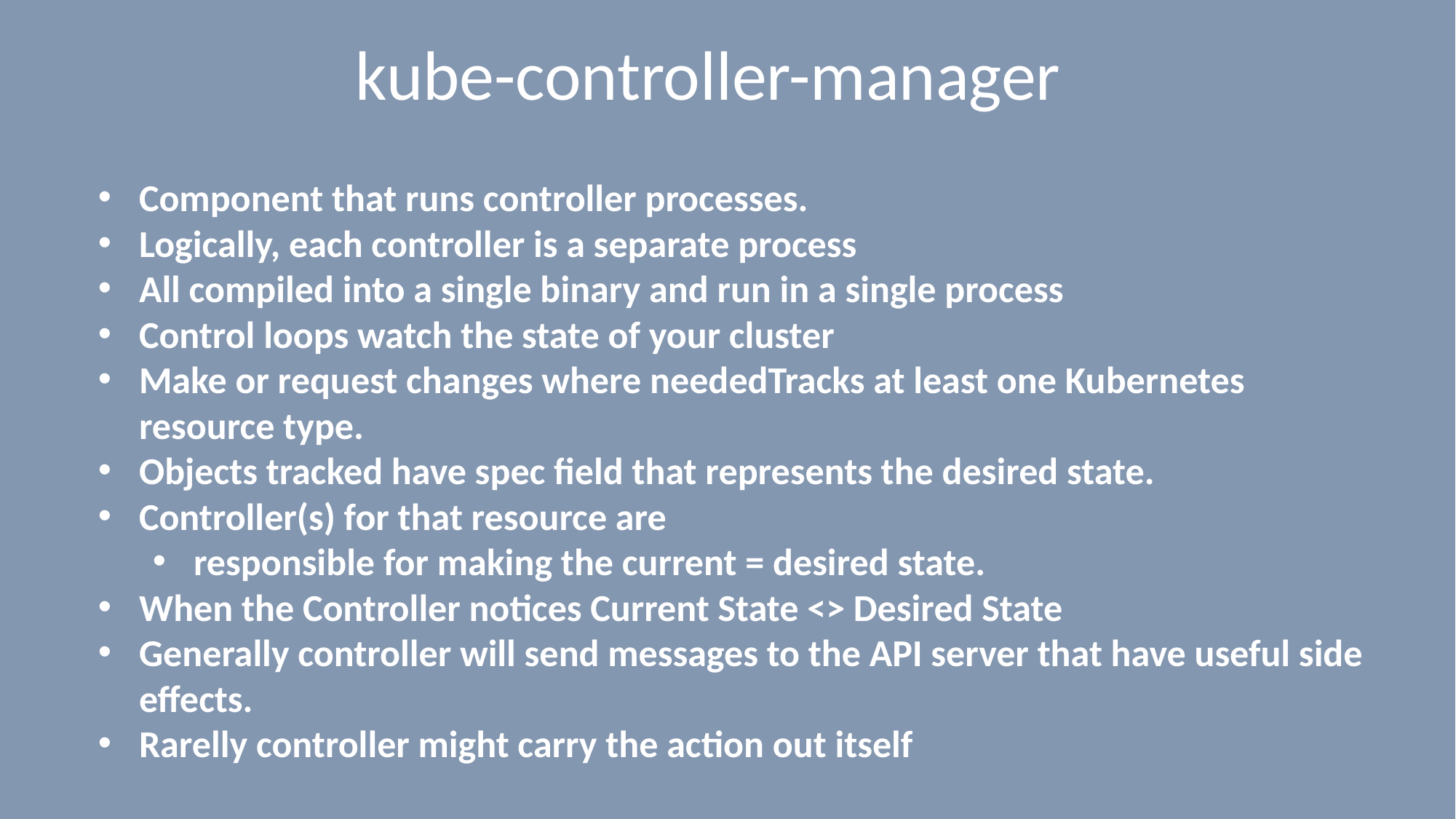

# kube-controller-manager
Component that runs controller processes.
Logically, each controller is a separate process
All compiled into a single binary and run in a single process
Control loops watch the state of your cluster
Make or request changes where neededTracks at least one Kubernetes resource type.
Objects tracked have spec field that represents the desired state.
Controller(s) for that resource are
responsible for making the current = desired state.
When the Controller notices Current State <> Desired State
Generally controller will send messages to the API server that have useful side effects.
Rarelly controller might carry the action out itself